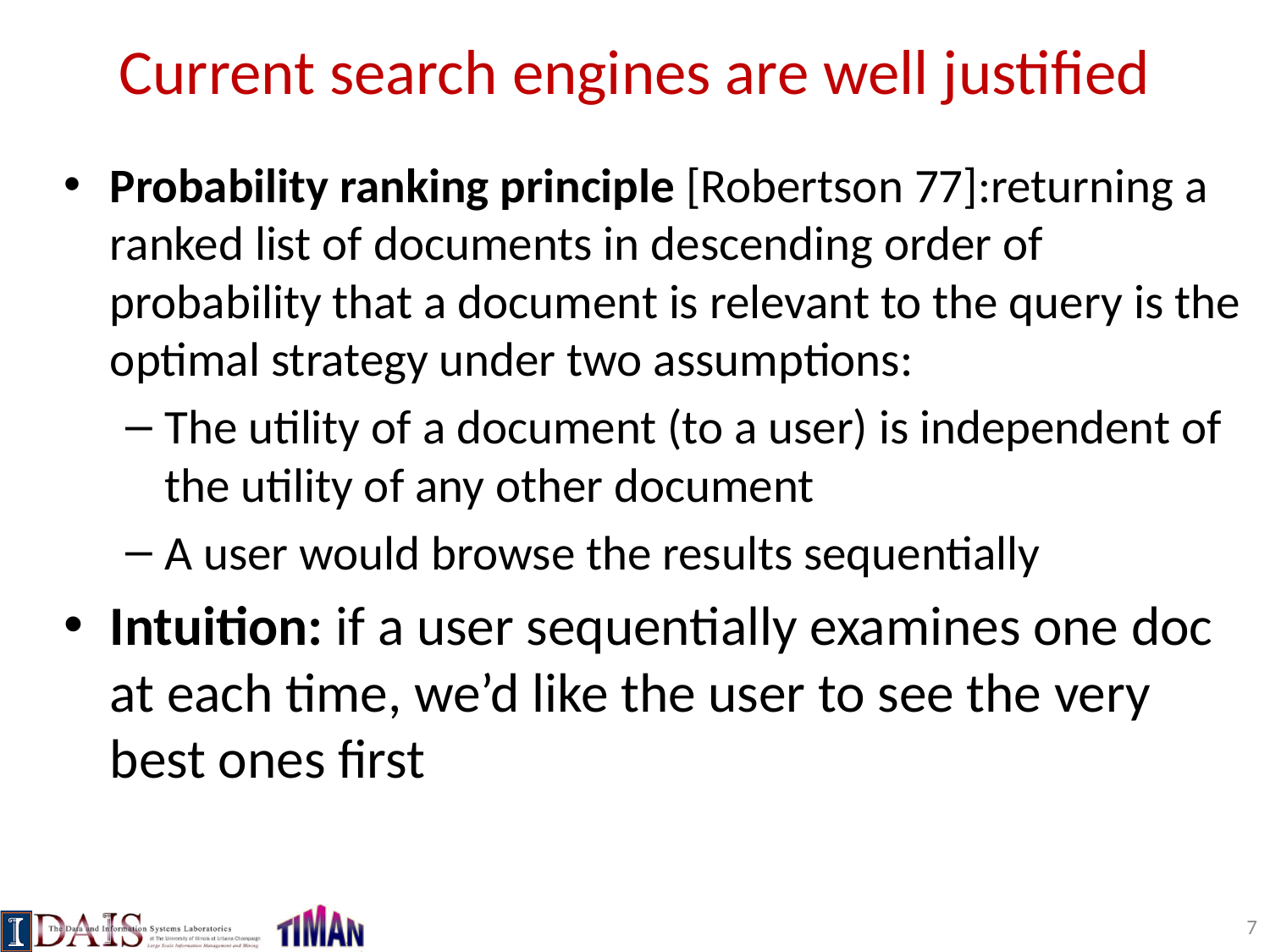

# Current search engines are well justified
Probability ranking principle [Robertson 77]:returning a ranked list of documents in descending order of probability that a document is relevant to the query is the optimal strategy under two assumptions:
The utility of a document (to a user) is independent of the utility of any other document
A user would browse the results sequentially
Intuition: if a user sequentially examines one doc at each time, we’d like the user to see the very best ones first

7